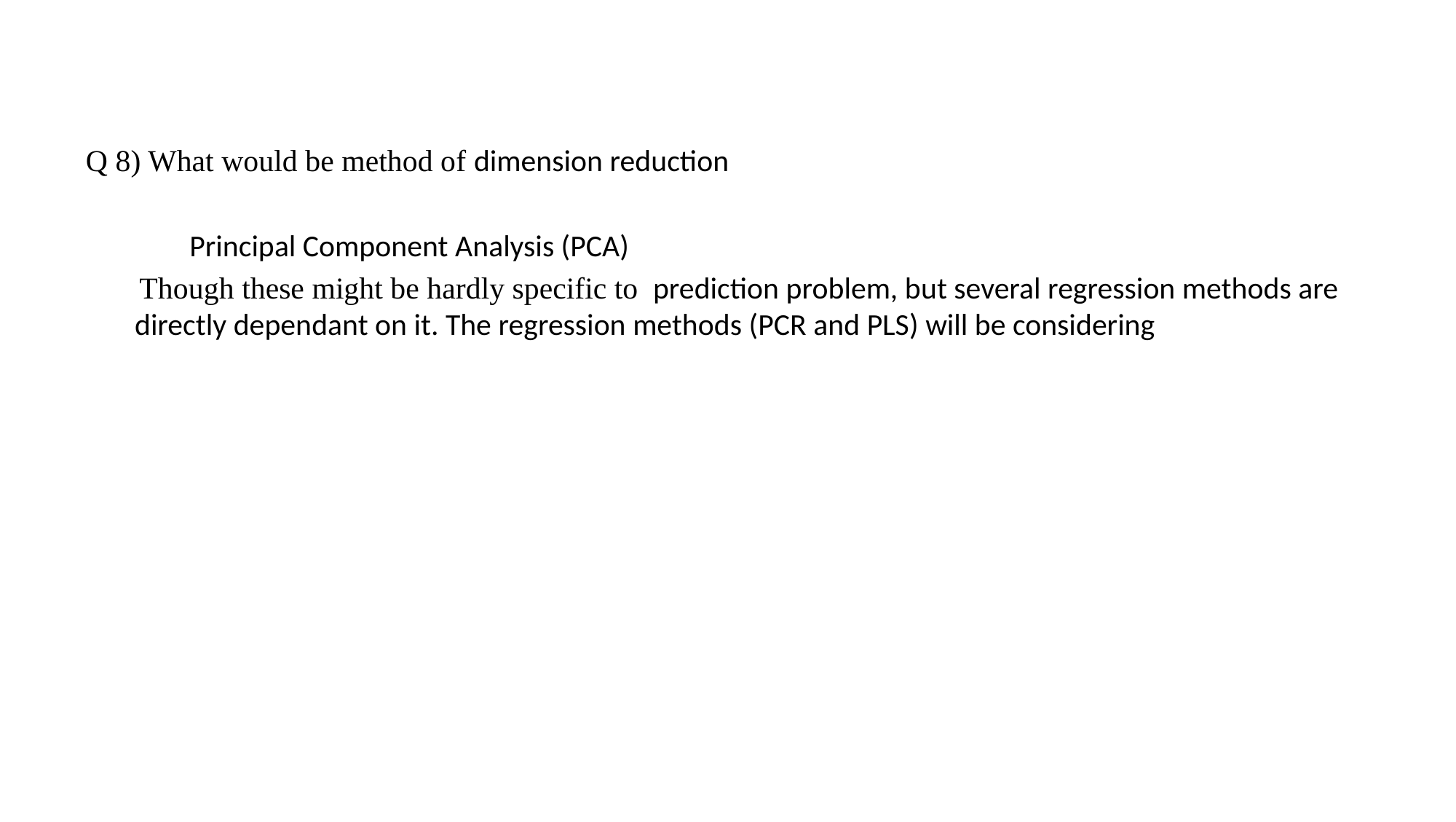

# `

Q 8) What would be method of dimension reduction

               Principal Component Analysis (PCA)
       Though these might be hardly specific to  prediction problem, but several regression methods are directly dependant on it. The regression methods (PCR and PLS) will be considering